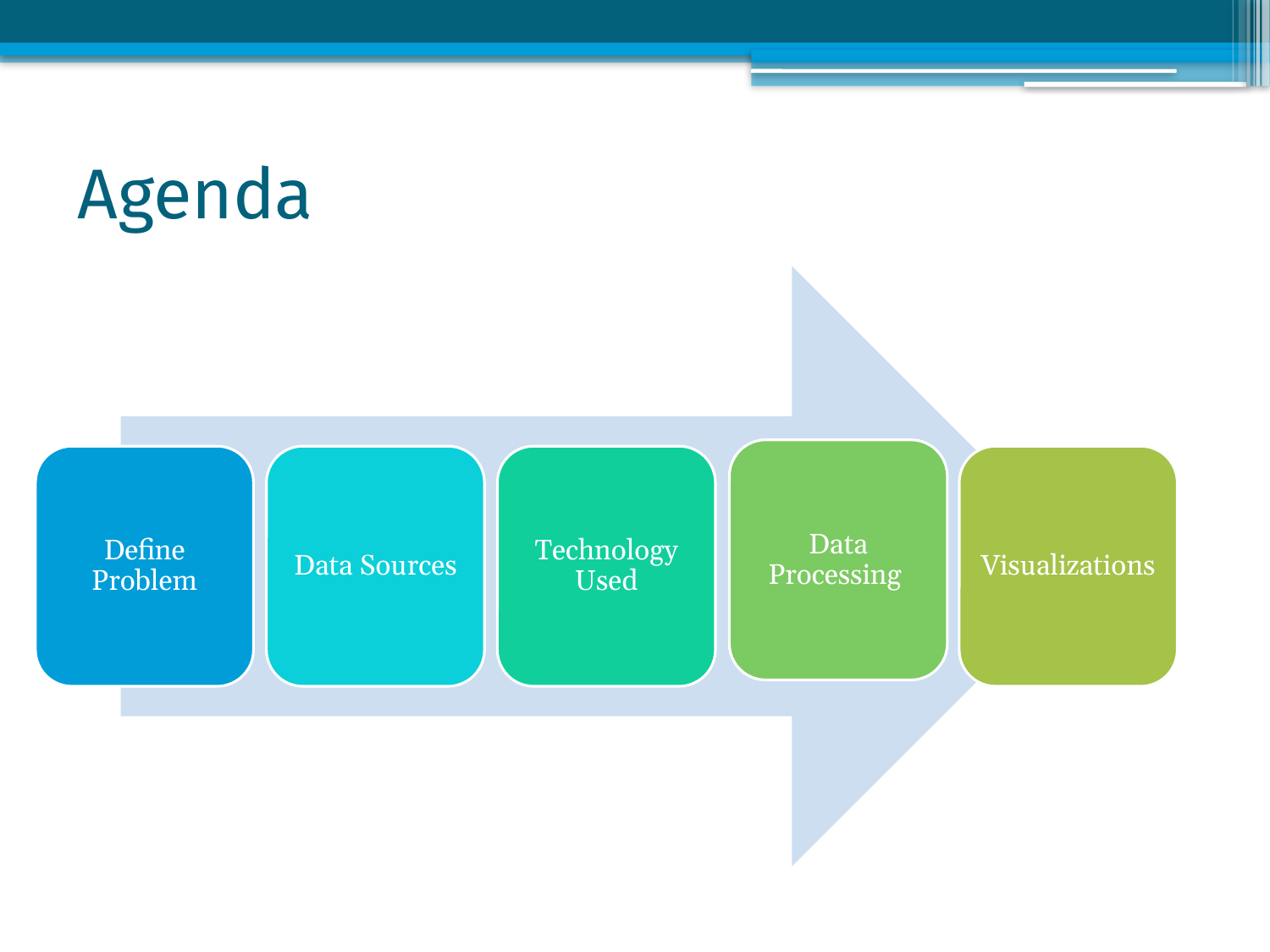

# Agenda
Define Problem
Data Sources
Technology Used
Data Processing
Visualizations